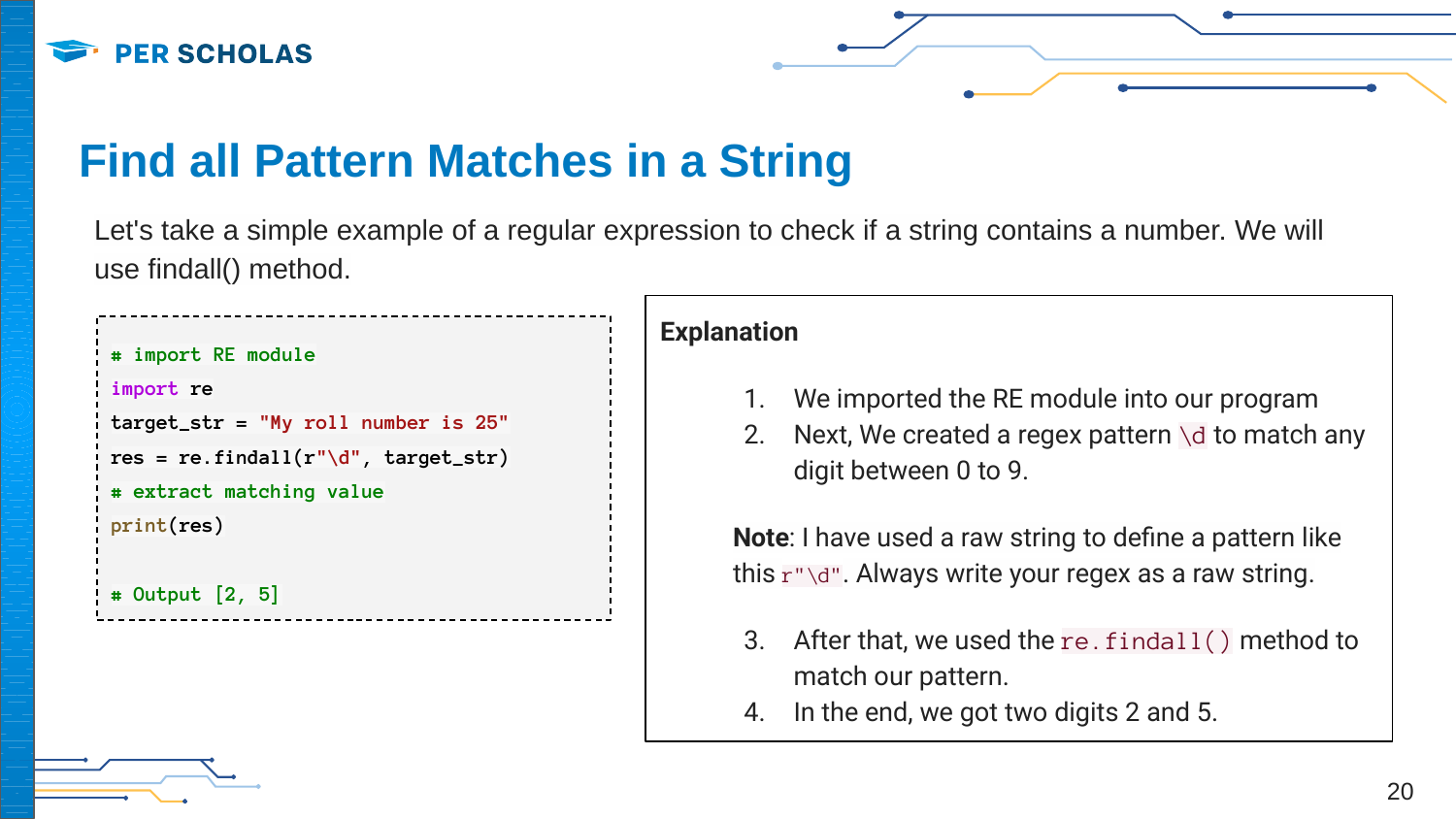

# Find all Pattern Matches in a String
Let's take a simple example of a regular expression to check if a string contains a number. We will use findall() method.
Explanation
We imported the RE module into our program
Next, We created a regex pattern \d to match any digit between 0 to 9.
Note: I have used a raw string to define a pattern like this r"\d". Always write your regex as a raw string.
After that, we used the re.findall() method to match our pattern.
In the end, we got two digits 2 and 5.
# import RE module
import re
target_str = "My roll number is 25"
res = re.findall(r"\d", target_str)
# extract matching value
print(res)

# Output [2, 5]
20